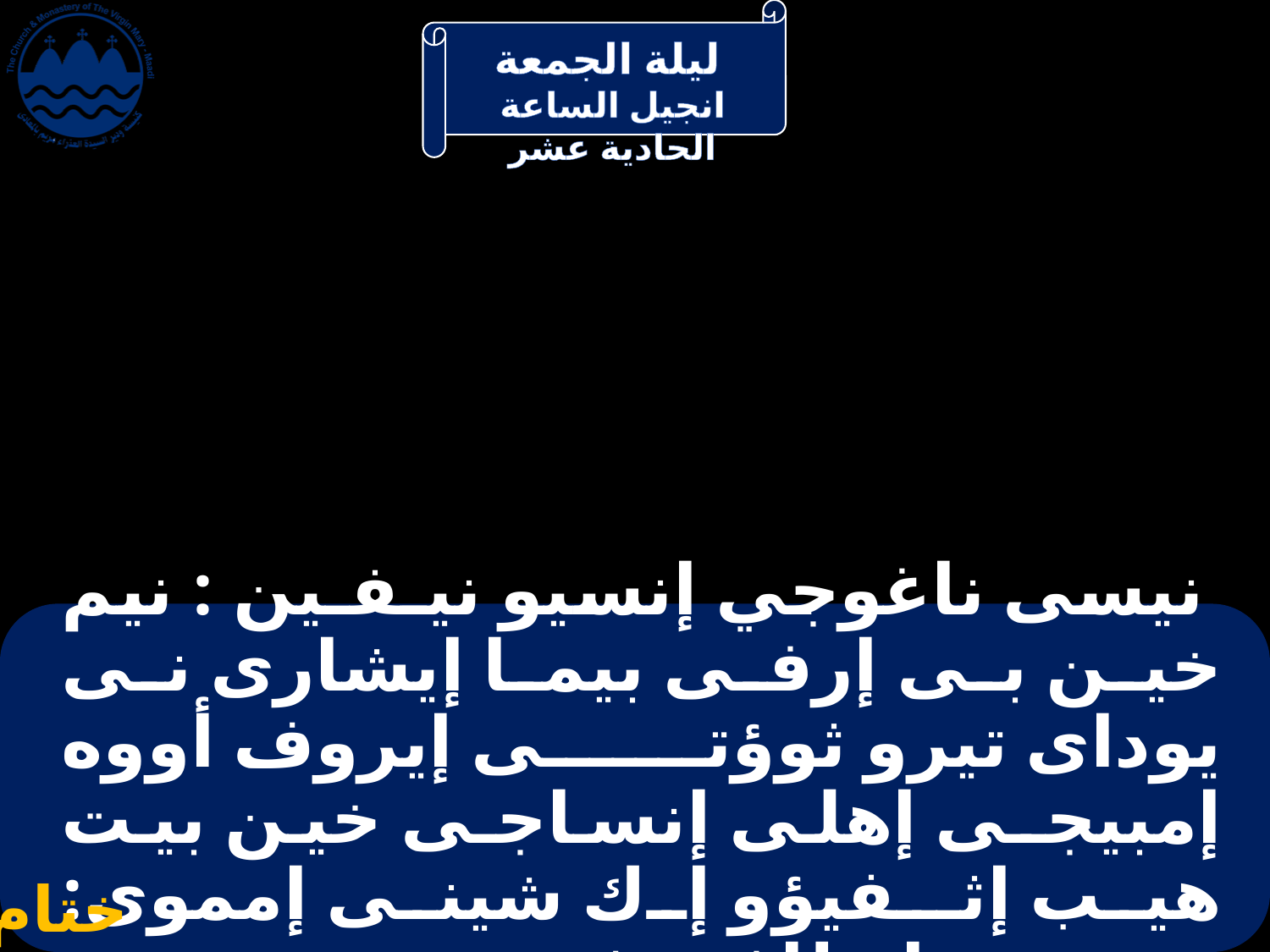

# نيسى ناغوجي إنسيو نيـفـين : نيم خين بى إرفى بيما إيشارى نى يوداى تيرو ثوؤتى إيروف أووه إمبيجـى إهلى إنساجـى خين بيت هيب إثـفيؤو إك شينى إمموى: شين نى إيطافجوف نوؤ:
ختام